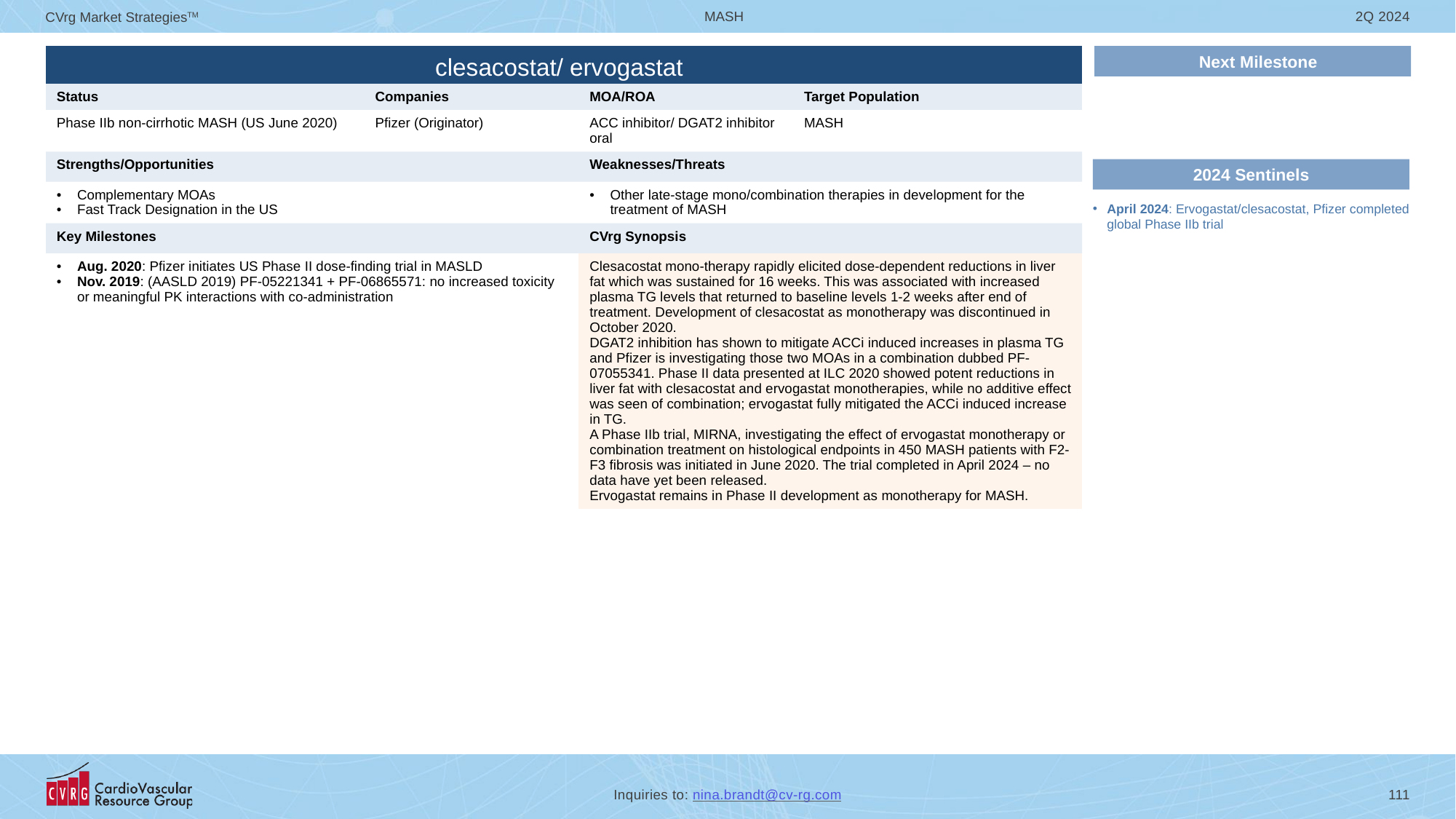

# clesacostat/ ervogastat
Next Milestone
|  |  |  |  |
| --- | --- | --- | --- |
| Status | Companies | MOA/ROA | Target Population |
| Phase IIb non-cirrhotic MASH (US June 2020) | Pfizer (Originator) | ACC inhibitor/ DGAT2 inhibitor oral | MASH |
| Strengths/Opportunities |  | Weaknesses/Threats |  |
| Complementary MOAs Fast Track Designation in the US |  | Other late-stage mono/combination therapies in development for the treatment of MASH |  |
| Key Milestones |  | CVrg Synopsis |  |
| Aug. 2020: Pfizer initiates US Phase II dose-finding trial in MASLD Nov. 2019: (AASLD 2019) PF-05221341 + PF-06865571: no increased toxicity or meaningful PK interactions with co-administration |  | Clesacostat mono-therapy rapidly elicited dose-dependent reductions in liver fat which was sustained for 16 weeks. This was associated with increased plasma TG levels that returned to baseline levels 1-2 weeks after end of treatment. Development of clesacostat as monotherapy was discontinued in October 2020. DGAT2 inhibition has shown to mitigate ACCi induced increases in plasma TG and Pfizer is investigating those two MOAs in a combination dubbed PF-07055341. Phase II data presented at ILC 2020 showed potent reductions in liver fat with clesacostat and ervogastat monotherapies, while no additive effect was seen of combination; ervogastat fully mitigated the ACCi induced increase in TG. A Phase IIb trial, MIRNA, investigating the effect of ervogastat monotherapy or combination treatment on histological endpoints in 450 MASH patients with F2-F3 fibrosis was initiated in June 2020. The trial completed in April 2024 – no data have yet been released. Ervogastat remains in Phase II development as monotherapy for MASH. |  |

2024 Sentinels
April 2024: Ervogastat/clesacostat, Pfizer completed global Phase IIb trial